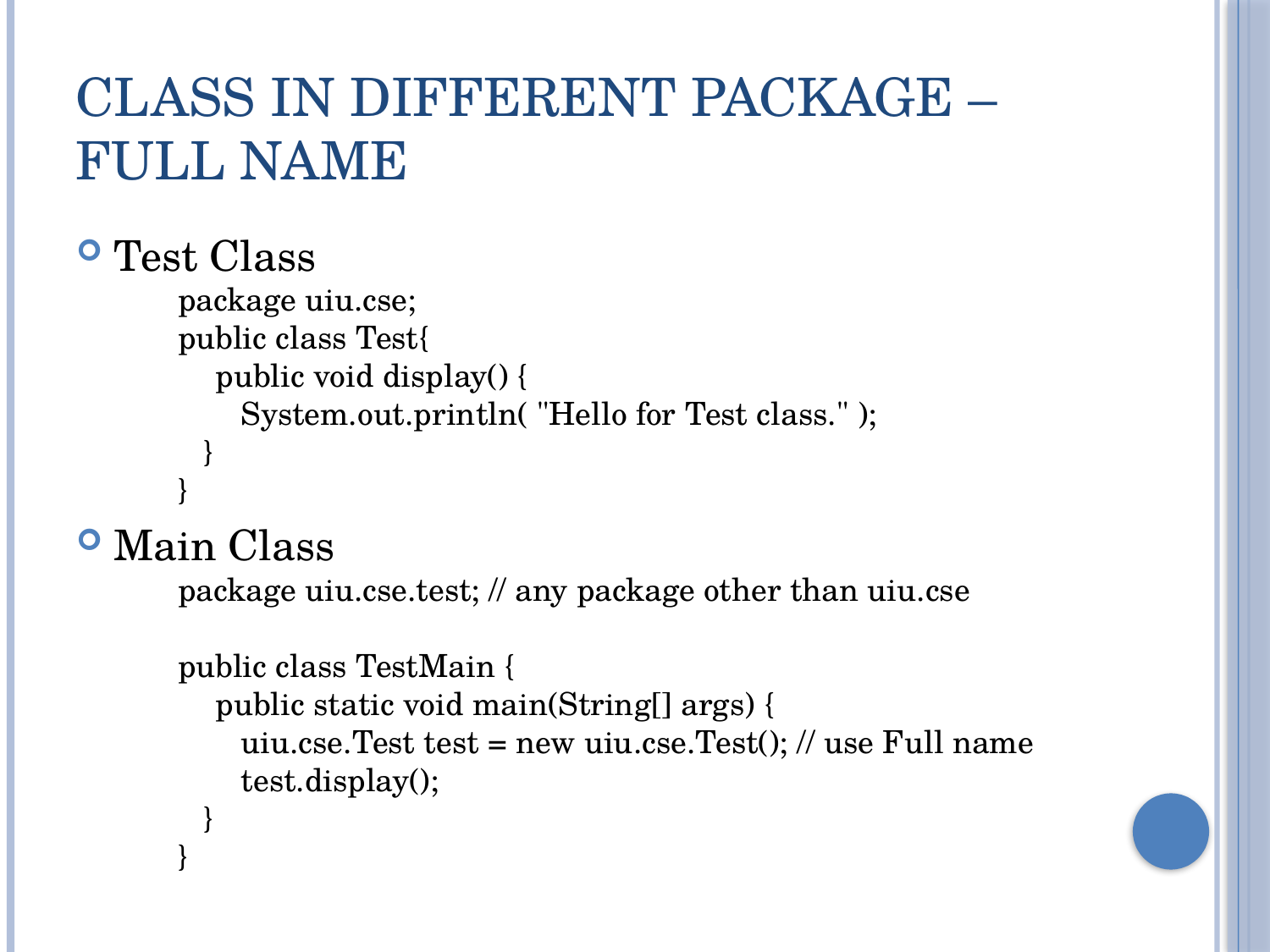

# Class in Different Package – Full Name
Test Class
package uiu.cse;
public class Test{
public void display() {
	System.out.println( "Hello for Test class." );
	}
}
Main Class
package uiu.cse.test; // any package other than uiu.cse

public class TestMain {
public static void main(String[] args) {
	uiu.cse.Test test = new uiu.cse.Test(); // use Full name
	test.display();
	}
}